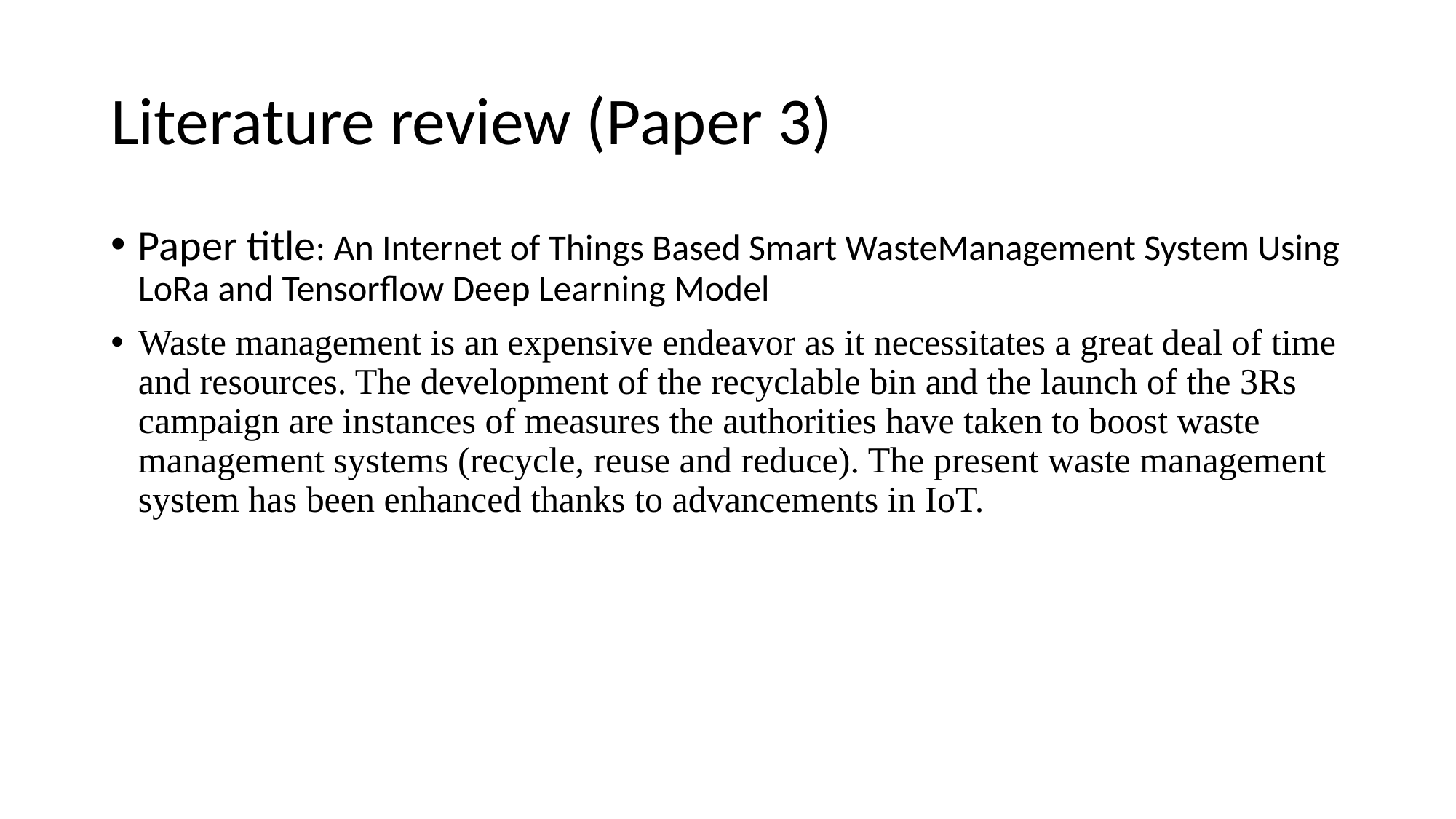

# Literature review (Paper 3)
Paper title: An Internet of Things Based Smart WasteManagement System Using LoRa and Tensorflow Deep Learning Model
Waste management is an expensive endeavor as it necessitates a great deal of time and resources. The development of the recyclable bin and the launch of the 3Rs campaign are instances of measures the authorities have taken to boost waste management systems (recycle, reuse and reduce). The present waste management system has been enhanced thanks to advancements in IoT.